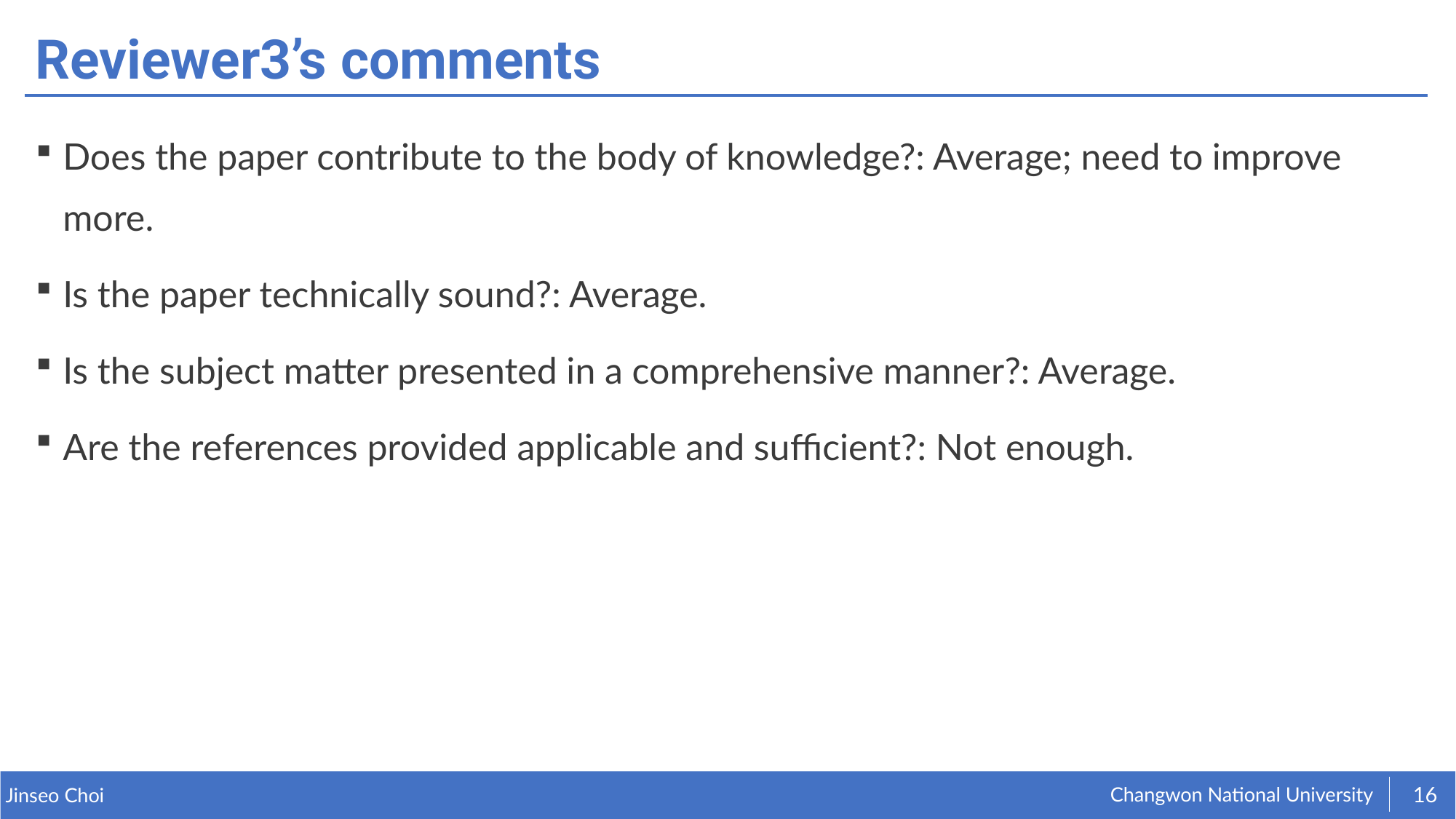

# Reviewer3’s comments
Does the paper contribute to the body of knowledge?: Average; need to improve more.
Is the paper technically sound?: Average.
Is the subject matter presented in a comprehensive manner?: Average.
Are the references provided applicable and sufficient?: Not enough.

16